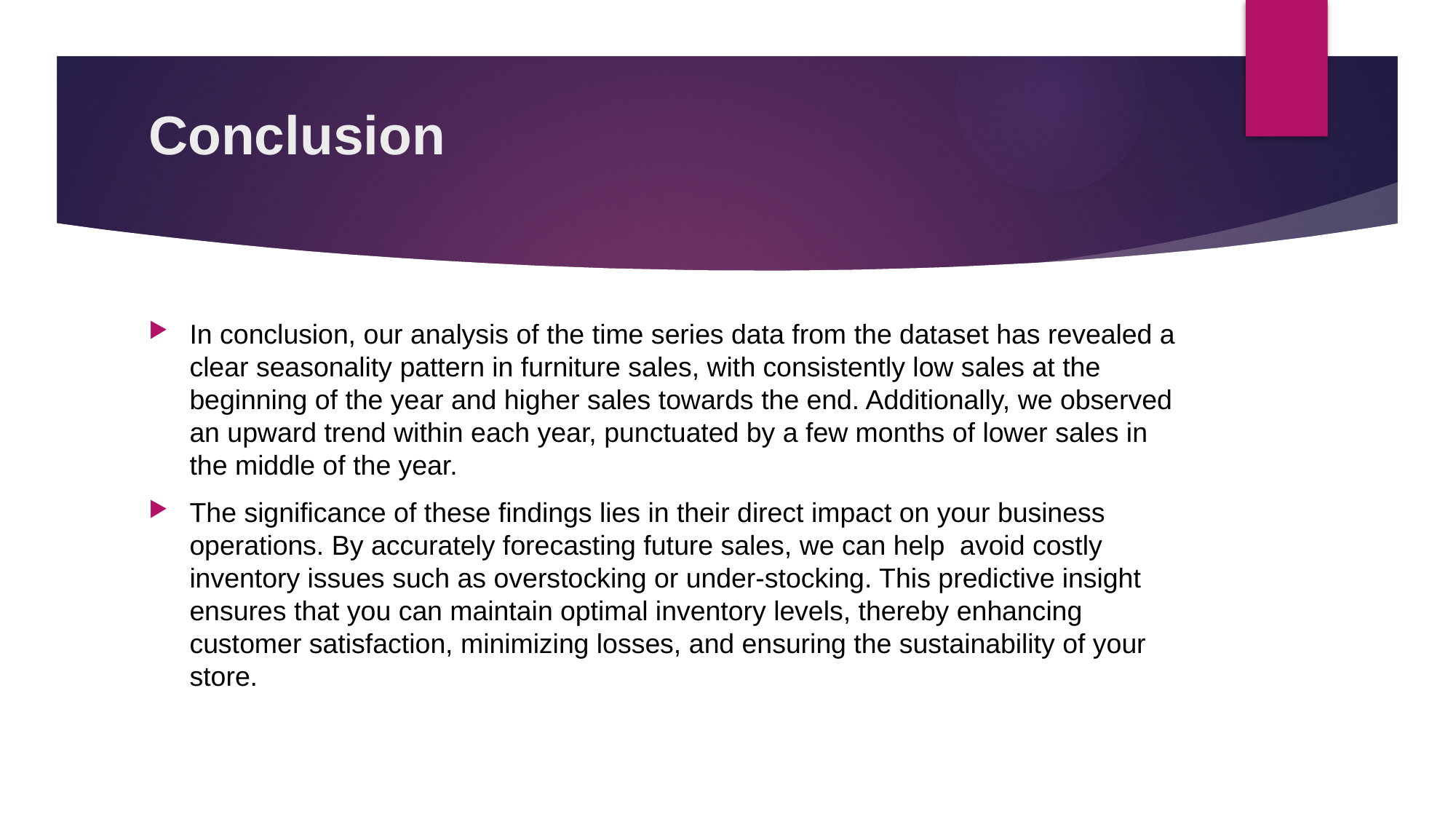

# Conclusion
In conclusion, our analysis of the time series data from the dataset has revealed a clear seasonality pattern in furniture sales, with consistently low sales at the beginning of the year and higher sales towards the end. Additionally, we observed an upward trend within each year, punctuated by a few months of lower sales in the middle of the year.
The significance of these findings lies in their direct impact on your business operations. By accurately forecasting future sales, we can help  avoid costly inventory issues such as overstocking or under-stocking. This predictive insight ensures that you can maintain optimal inventory levels, thereby enhancing customer satisfaction, minimizing losses, and ensuring the sustainability of your store.